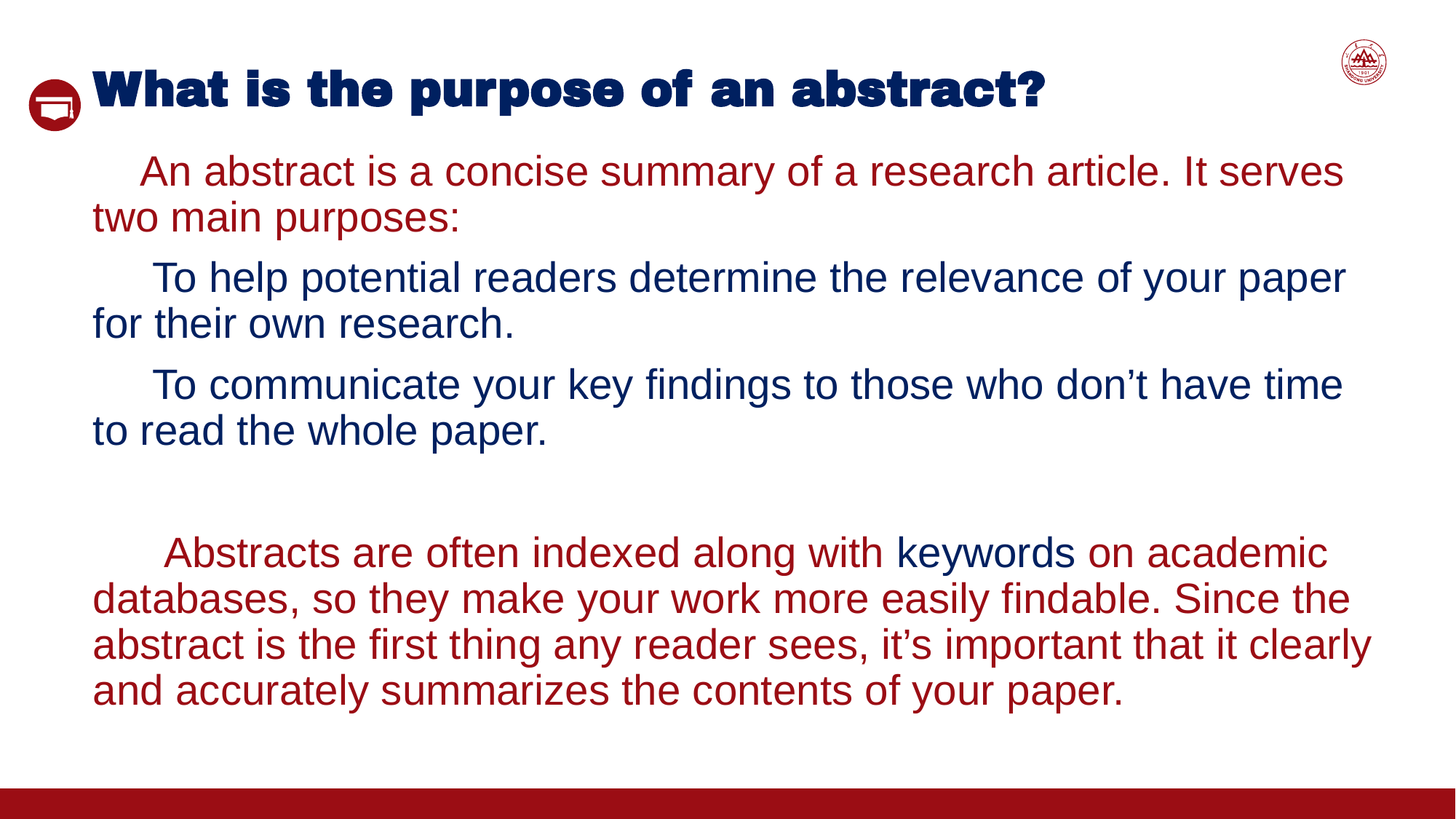

What is the purpose of an abstract?

    An abstract is a concise summary of a research article. It serves two main purposes:
     To help potential readers determine the relevance of your paper for their own research.
     To communicate your key findings to those who don’t have time to read the whole paper.

      Abstracts are often indexed along with keywords on academic databases, so they make your work more easily findable. Since the abstract is the first thing any reader sees, it’s important that it clearly and accurately summarizes the contents of your paper.